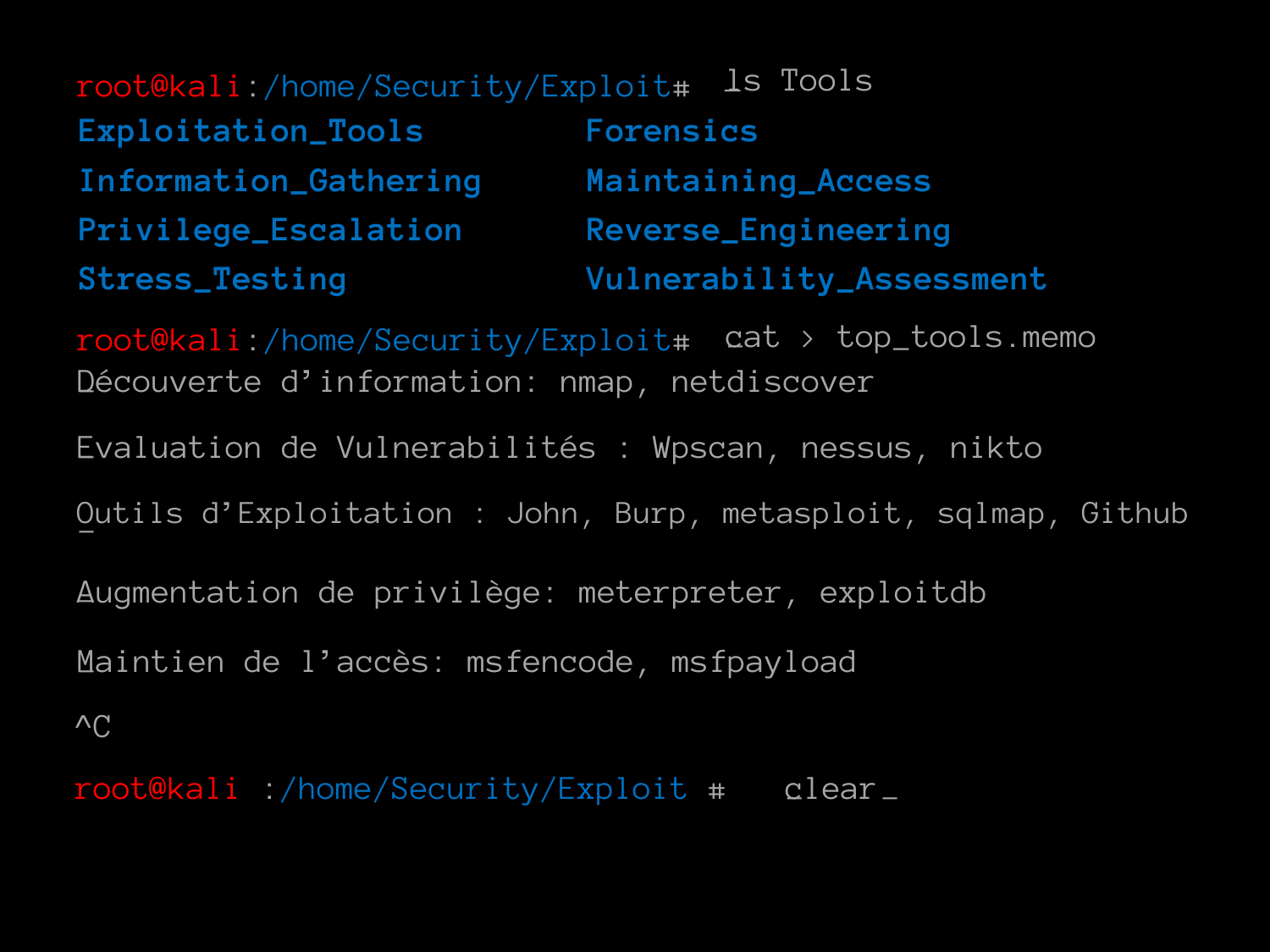

_
ls Tools
root@kali:/home/Security/Exploit#
Exploitation_Tools		Forensics
Information_Gathering	Maintaining_Access
Privilege_Escalation	Reverse_Engineering
Stress_Testing		Vulnerability_Assessment
cat > top_tools.memo
_
root@kali:/home/Security/Exploit#
Découverte d’information: nmap, netdiscover
_
Evaluation de Vulnerabilités : Wpscan, nessus, nikto
_
Outils d’Exploitation : John, Burp, metasploit, sqlmap, Github
_
Augmentation de privilège: meterpreter, exploitdb
_
Maintien de l’accès: msfencode, msfpayload
_
^C
root@kali :/home/Security/Exploit #
clear
_
_